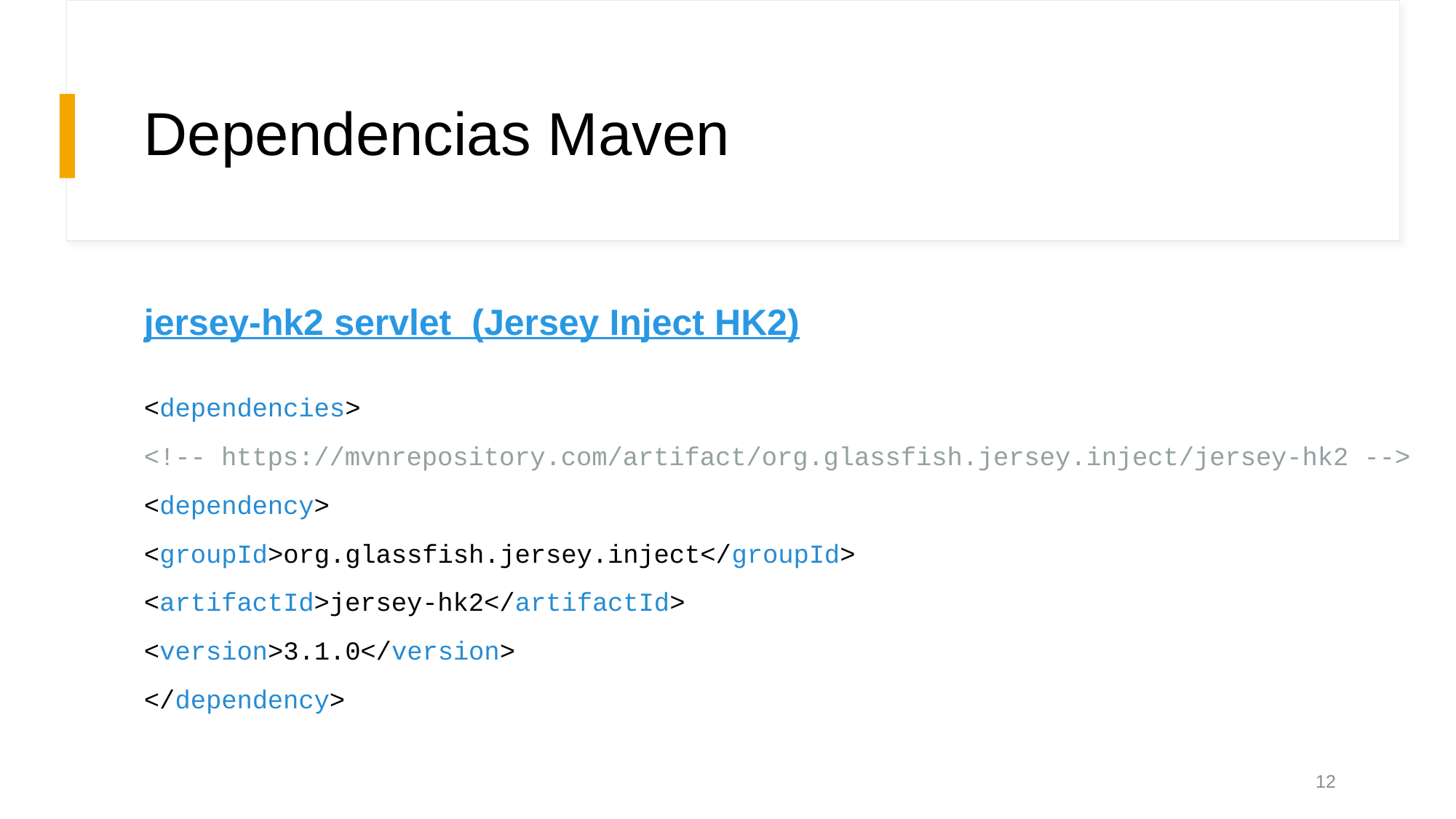

# Dependencias Maven
jersey-hk2 servlet  (Jersey Inject HK2)
<dependencies>
<!-- https://mvnrepository.com/artifact/org.glassfish.jersey.inject/jersey-hk2 -->
<dependency>
<groupId>org.glassfish.jersey.inject</groupId>
<artifactId>jersey-hk2</artifactId>
<version>3.1.0</version>
</dependency>

12